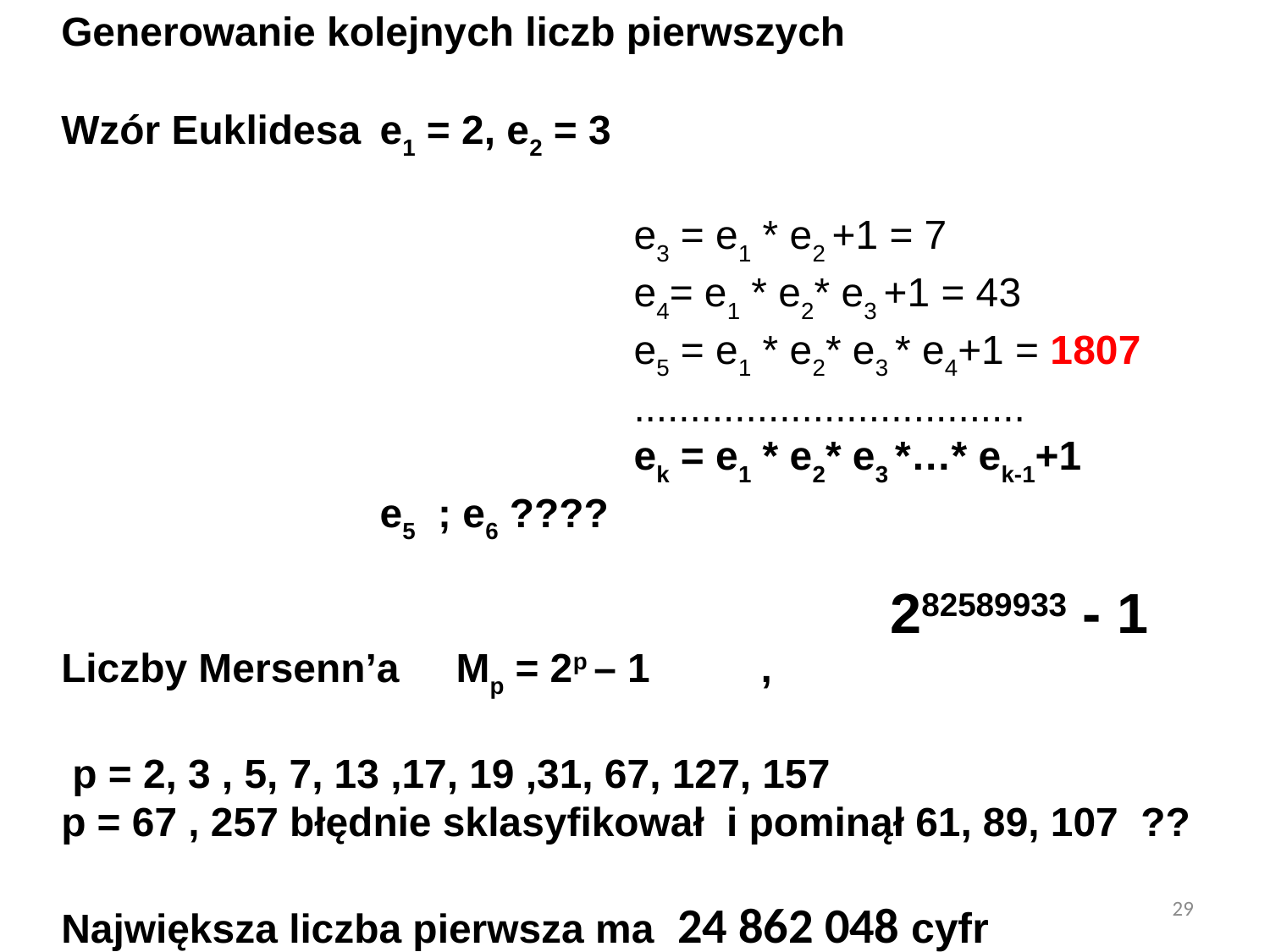

Generowanie kolejnych liczb pierwszych

Wzór Euklidesa	e1 = 2, e2 = 3

					e3 = e1 * e2 +1 = 7
					e4= e1 * e2* e3 +1 = 43
					e5 = e1 * e2* e3 * e4+1 = 1807
					...................................
					ek = e1 * e2* e3 *…* ek-1+1
			e5  ; e6 ????

Liczby Mersenn’a     Mp = 2p – 1	,

 p = 2, 3 , 5, 7, 13 ,17, 19 ,31, 67, 127, 157
p = 67 , 257 błędnie sklasyfikował  i pominął 61, 89, 107  ??

Największa liczba pierwsza ma  24 862 048 cyfr
282589933 - 1
29